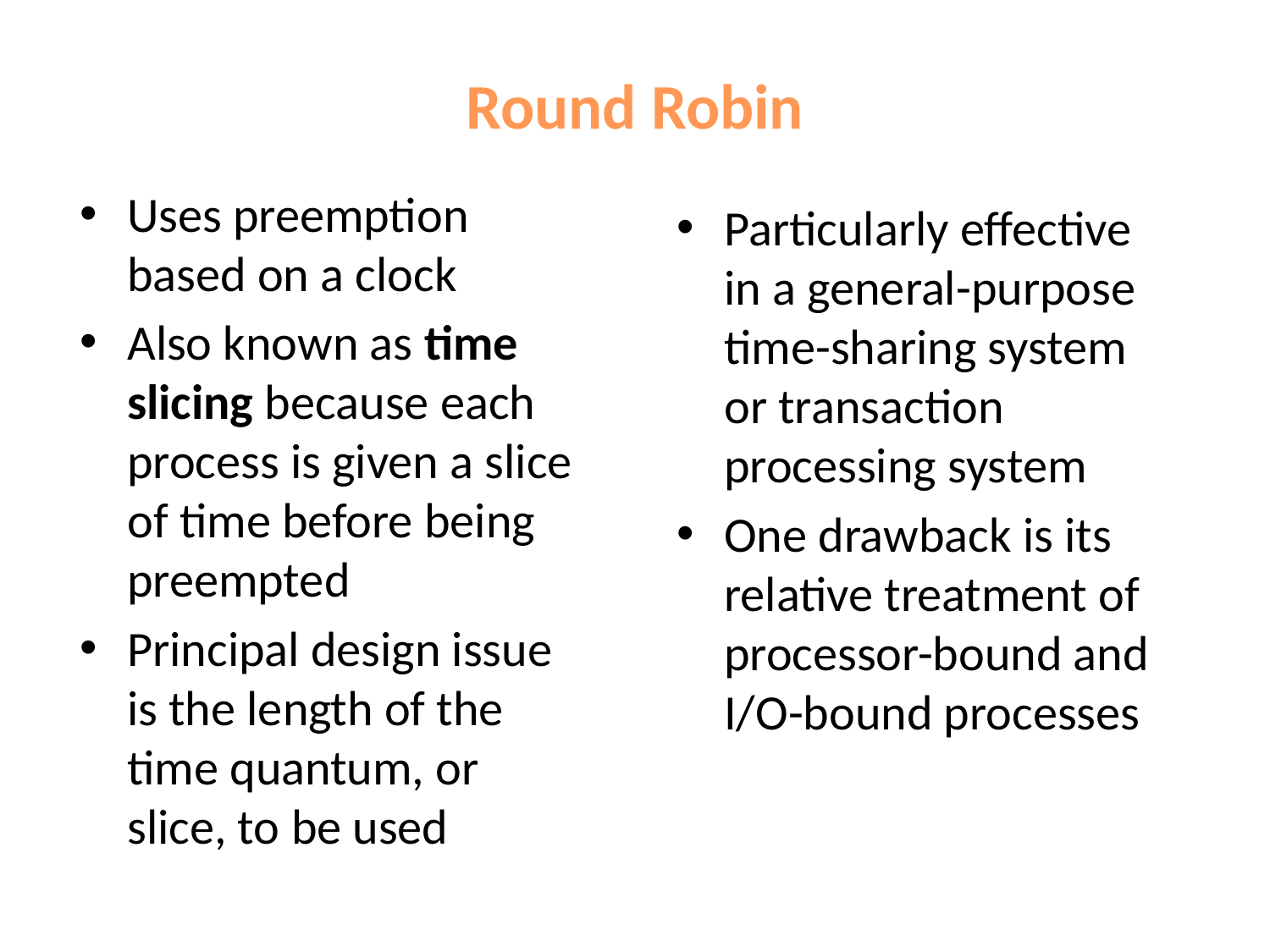

# Round Robin
Uses preemption based on a clock
Also known as time slicing because each process is given a slice of time before being preempted
Principal design issue is the length of the time quantum, or slice, to be used

Particularly effective in a general-purpose time-sharing system or transaction processing system
One drawback is its relative treatment of processor-bound and I/O-bound processes